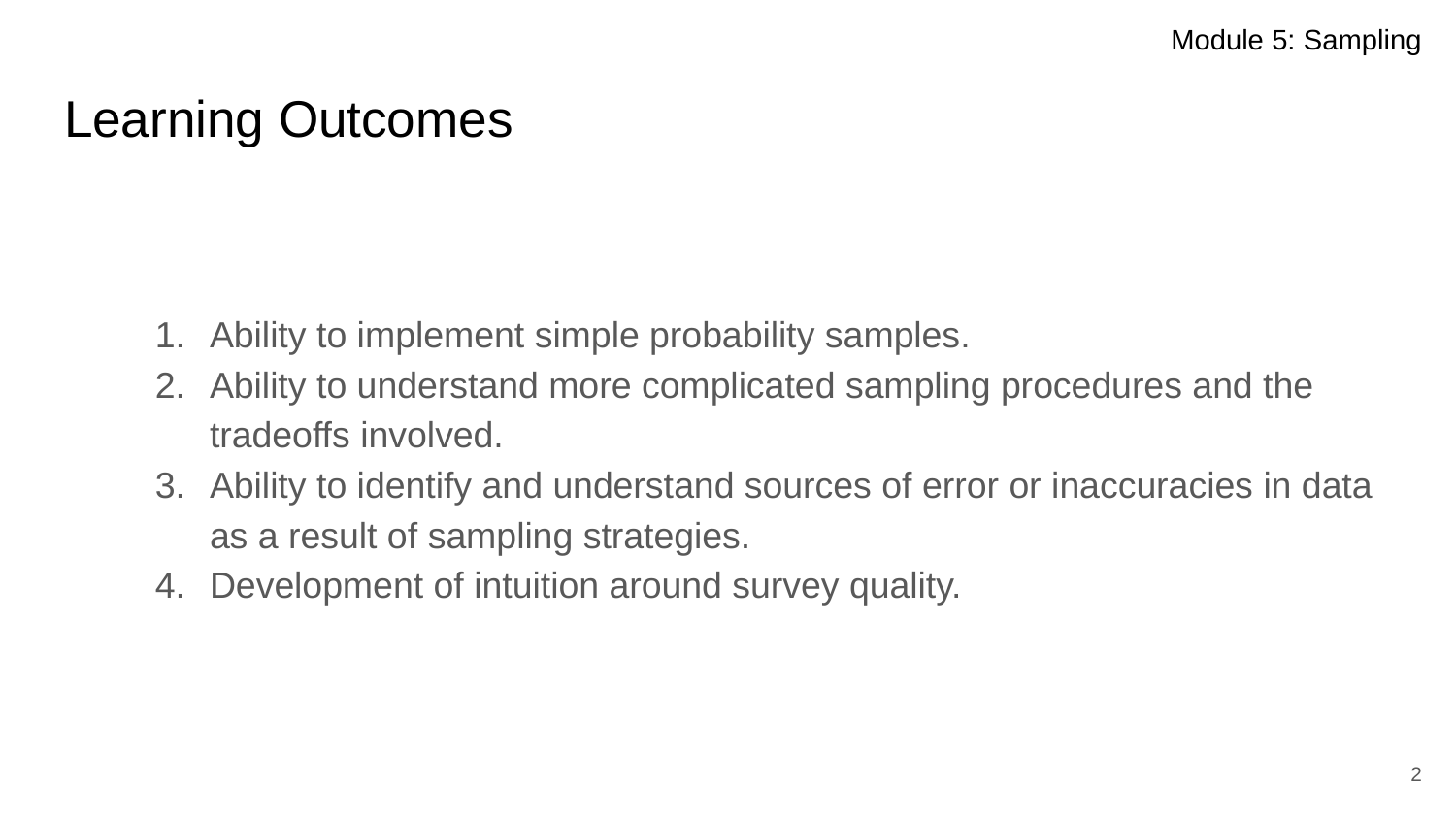

# Learning Outcomes
Ability to implement simple probability samples.
Ability to understand more complicated sampling procedures and the tradeoffs involved.
Ability to identify and understand sources of error or inaccuracies in data as a result of sampling strategies.
Development of intuition around survey quality.
2